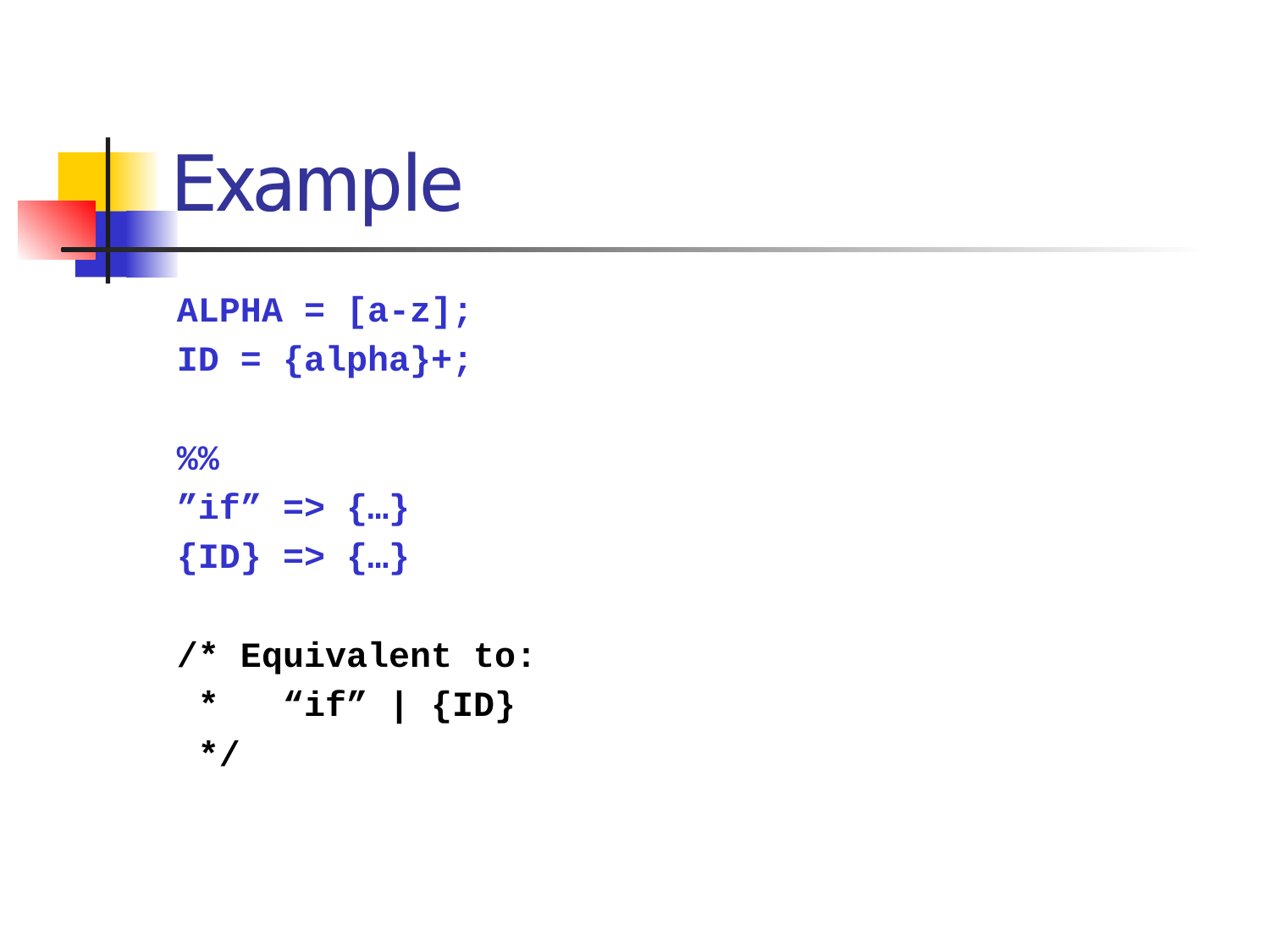

# Example
ALPHA = [a-z];
ID = {alpha}+;

%%
”if” => {…}
{ID} => {…}

/* Equivalent to:
 *   “if” | {ID}
 */